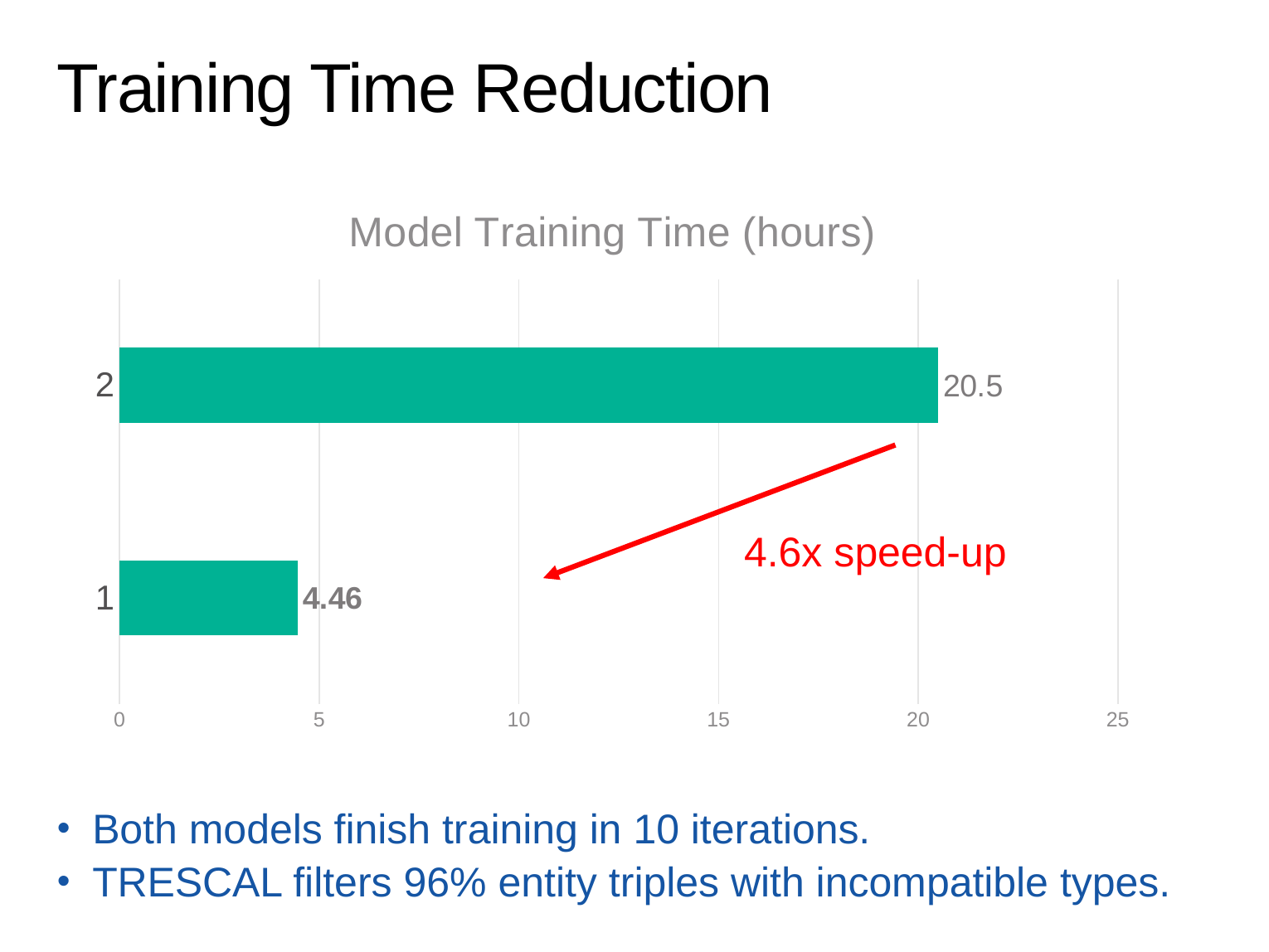

# Training Time Reduction

### Chart: Model Training Time (hours)

| Category |  |
|---|---|
4.6x speed-up
Both models finish training in 10 iterations.
TRESCAL filters 96% entity triples with incompatible types.